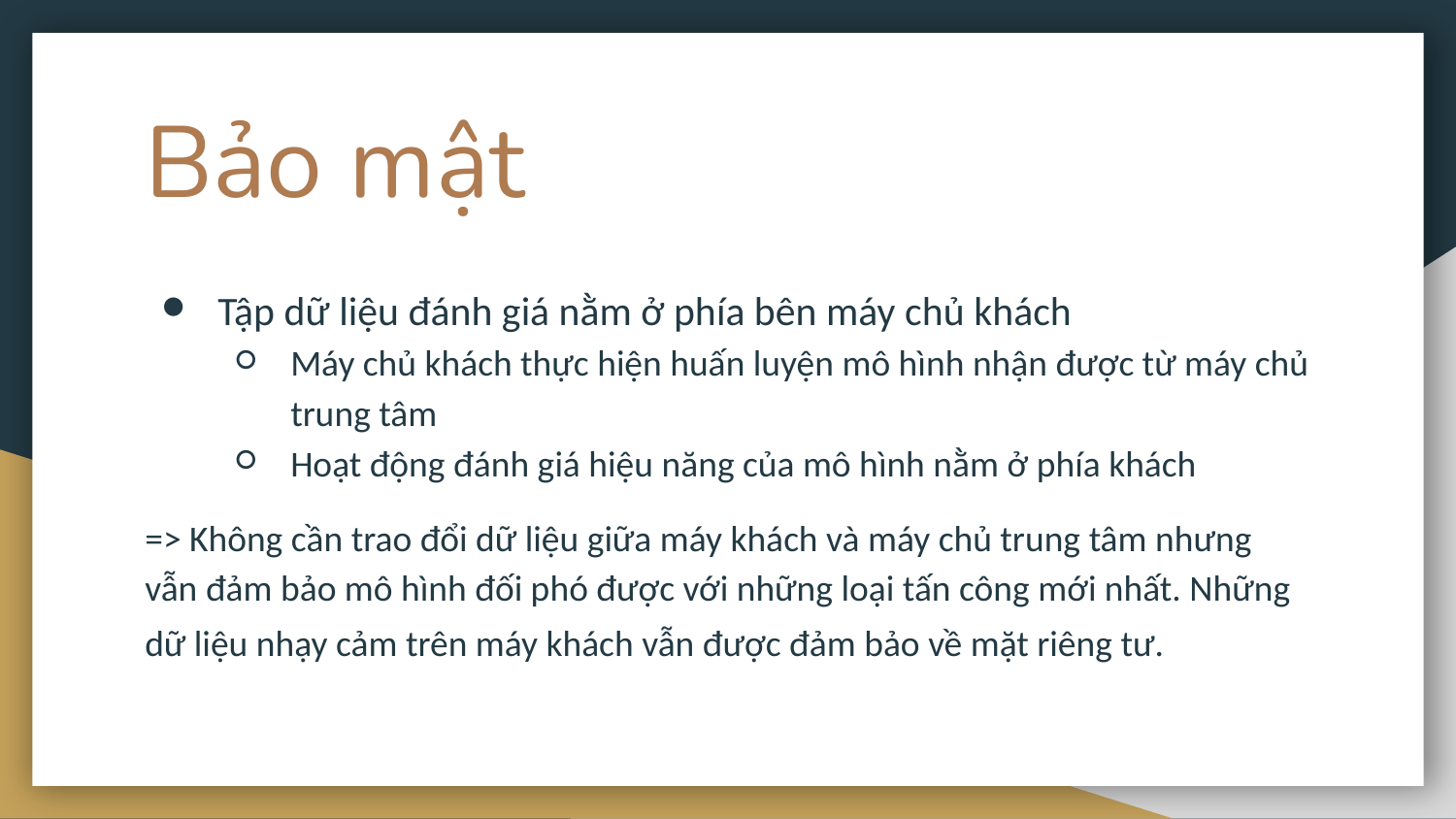

# Bảo mật
Tập dữ liệu đánh giá nằm ở phía bên máy chủ khách
Máy chủ khách thực hiện huấn luyện mô hình nhận được từ máy chủ trung tâm
Hoạt động đánh giá hiệu năng của mô hình nằm ở phía khách
=> Không cần trao đổi dữ liệu giữa máy khách và máy chủ trung tâm nhưng vẫn đảm bảo mô hình đối phó được với những loại tấn công mới nhất. Những dữ liệu nhạy cảm trên máy khách vẫn được đảm bảo về mặt riêng tư.